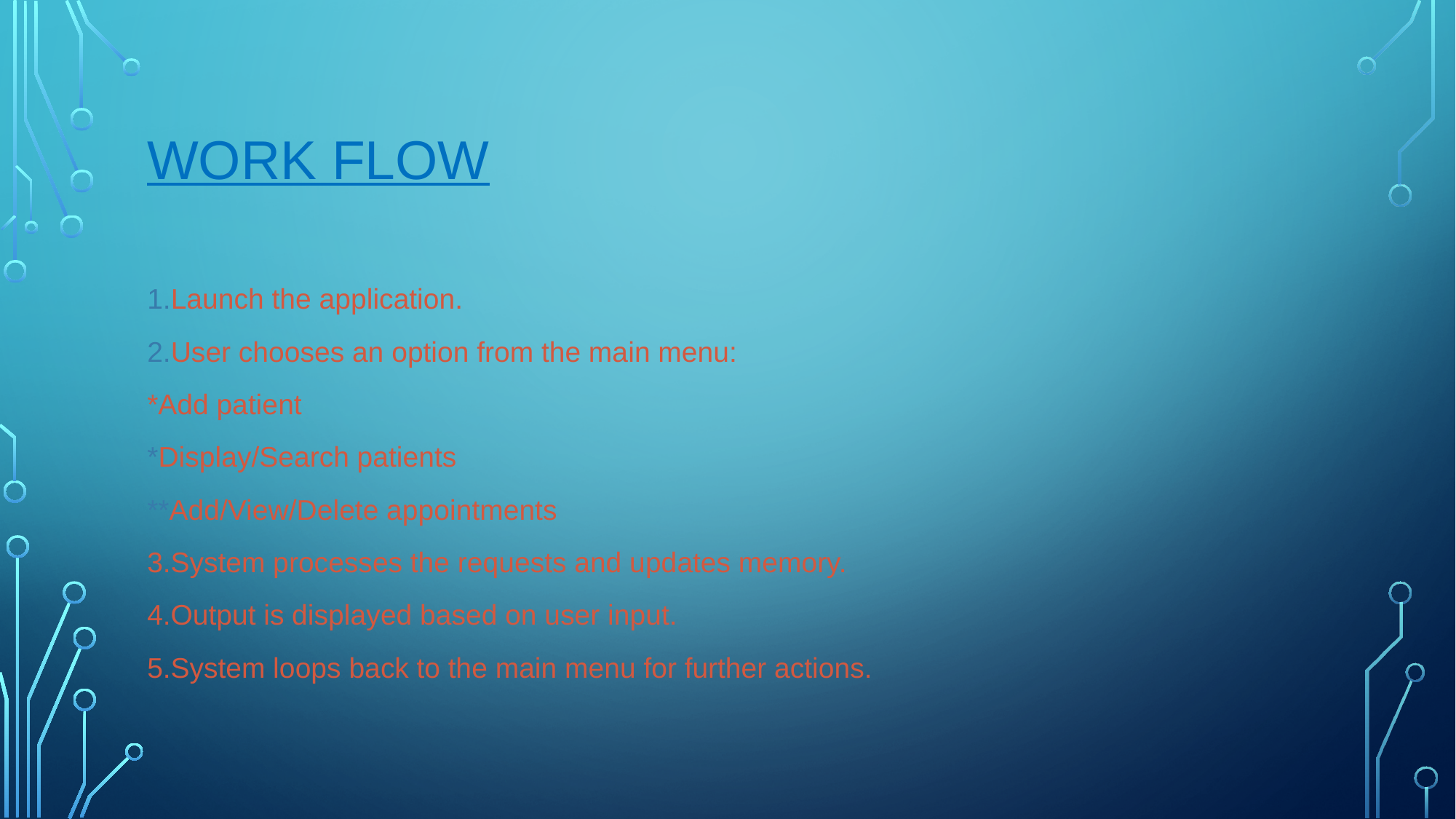

# Work flow
1.Launch the application.
2.User chooses an option from the main menu:
*Add patient
*Display/Search patients
**Add/View/Delete appointments
3.System processes the requests and updates memory.
4.Output is displayed based on user input.
5.System loops back to the main menu for further actions.